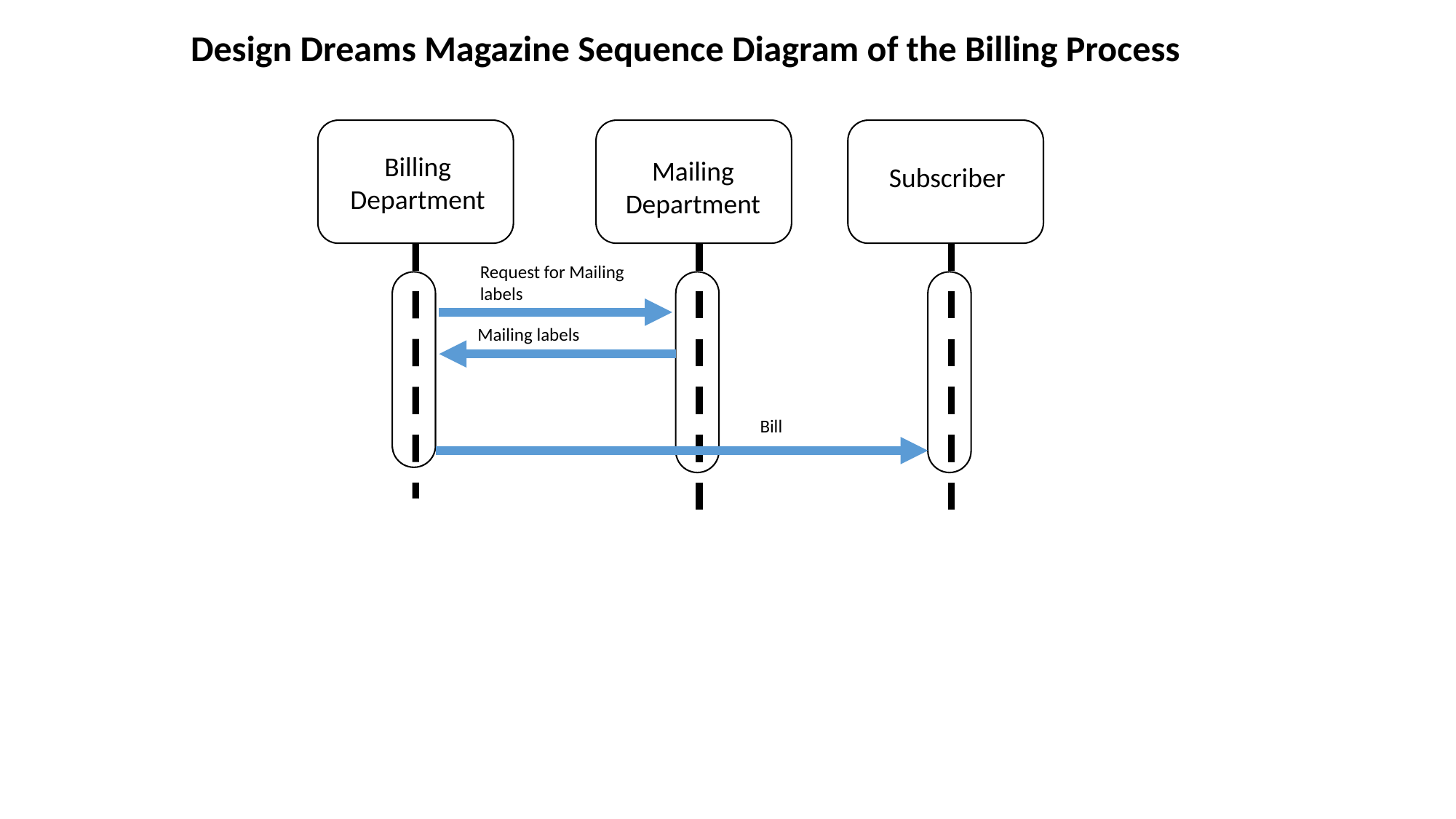

Design Dreams Magazine Sequence Diagram of the Billing Process

Billing Department
Mailing Department
Subscriber
Request for Mailing labels

Mailing labels
Bill